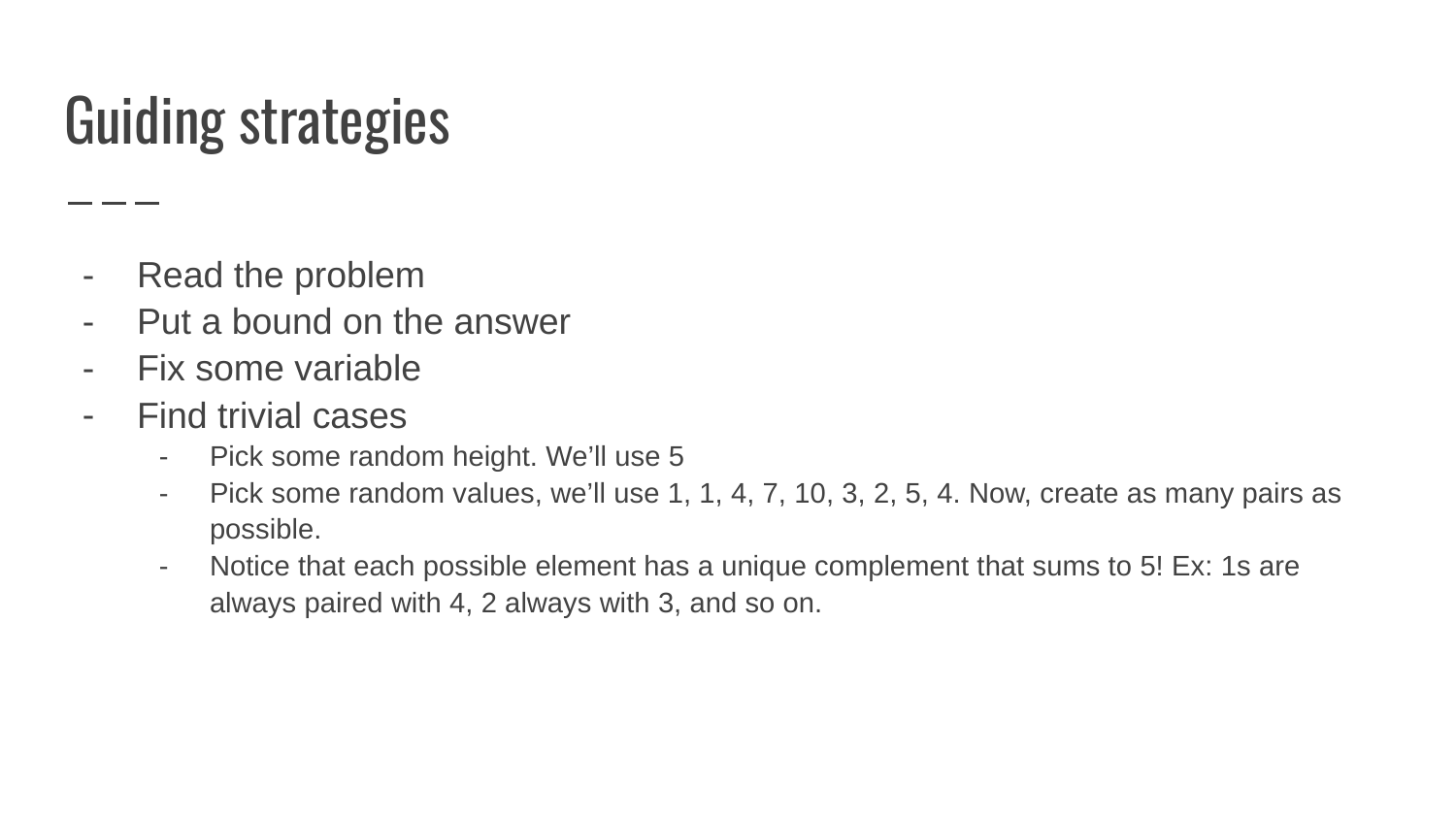

# Guiding strategies
Read the problem
Put a bound on the answer
Fix some variable
Find trivial cases
Pick some random height. We’ll use 5
Pick some random values, we’ll use 1, 1, 4, 7, 10, 3, 2, 5, 4. Now, create as many pairs as possible.
Notice that each possible element has a unique complement that sums to 5! Ex: 1s are always paired with 4, 2 always with 3, and so on.